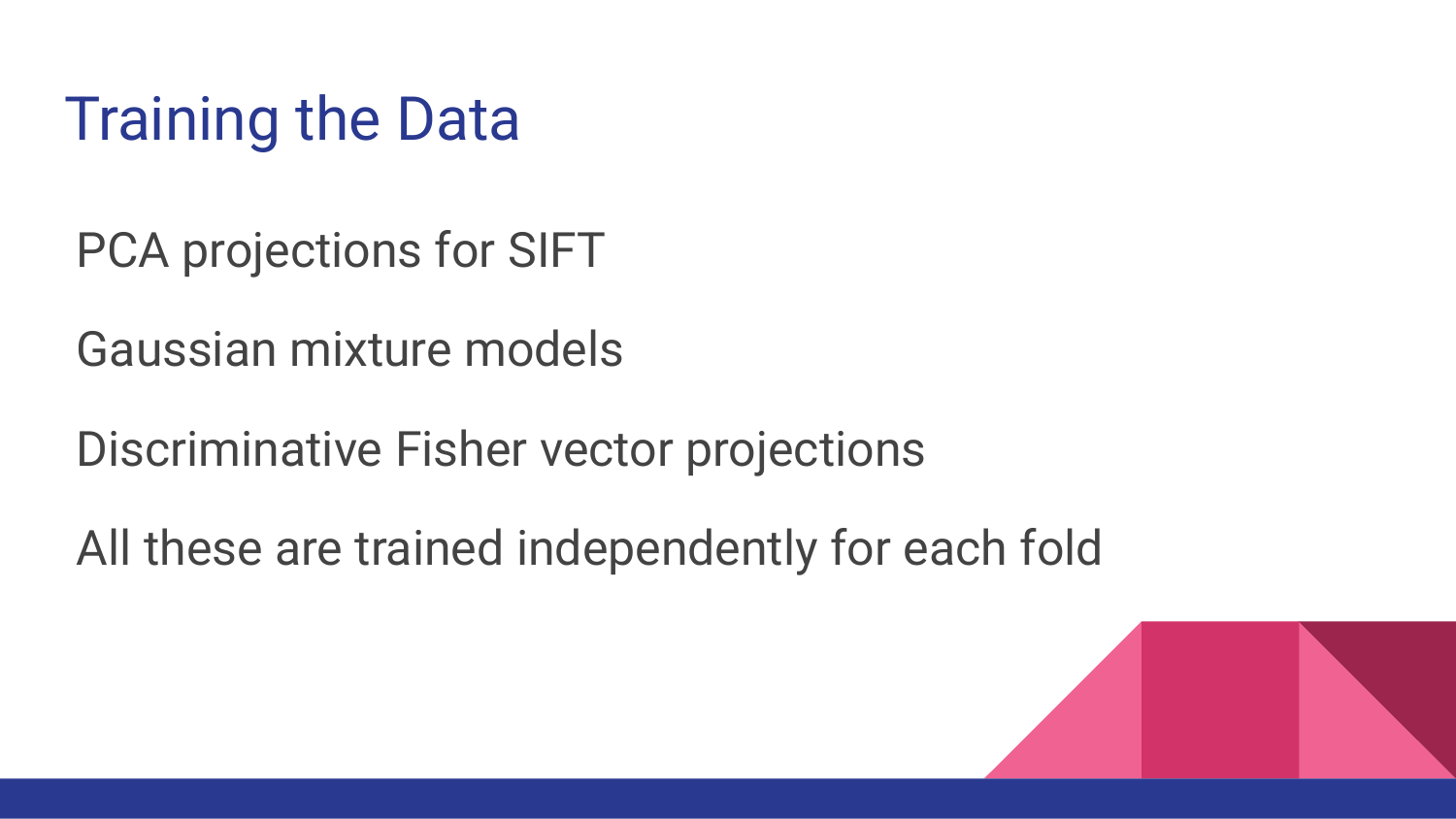

# Training the Data
PCA projections for SIFT
Gaussian mixture models
Discriminative Fisher vector projections
All these are trained independently for each fold